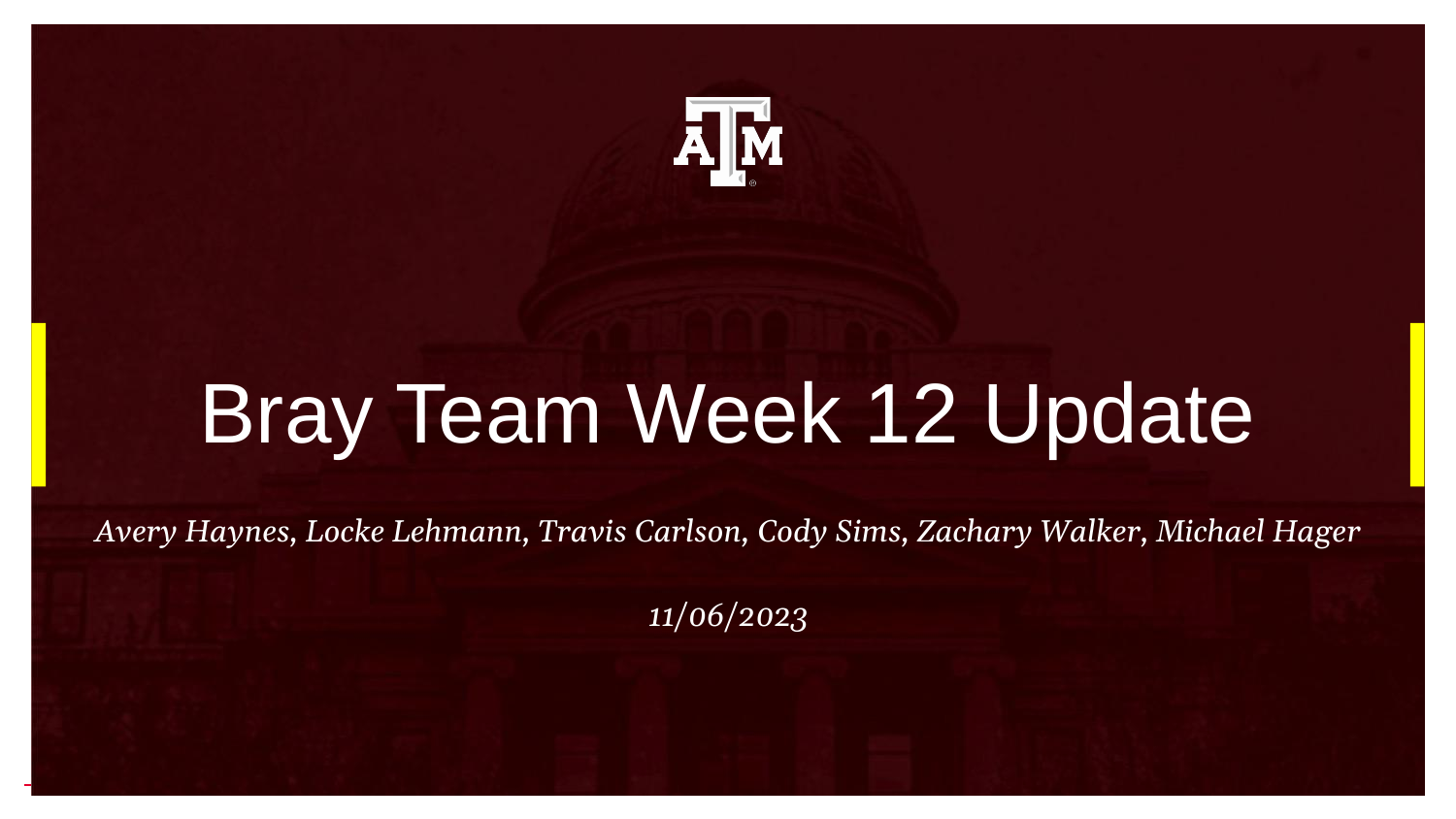

# Bray Team Week 12 Update
Avery Haynes, Locke Lehmann, Travis Carlson, Cody Sims, Zachary Walker, Michael Hager

11/06/2023